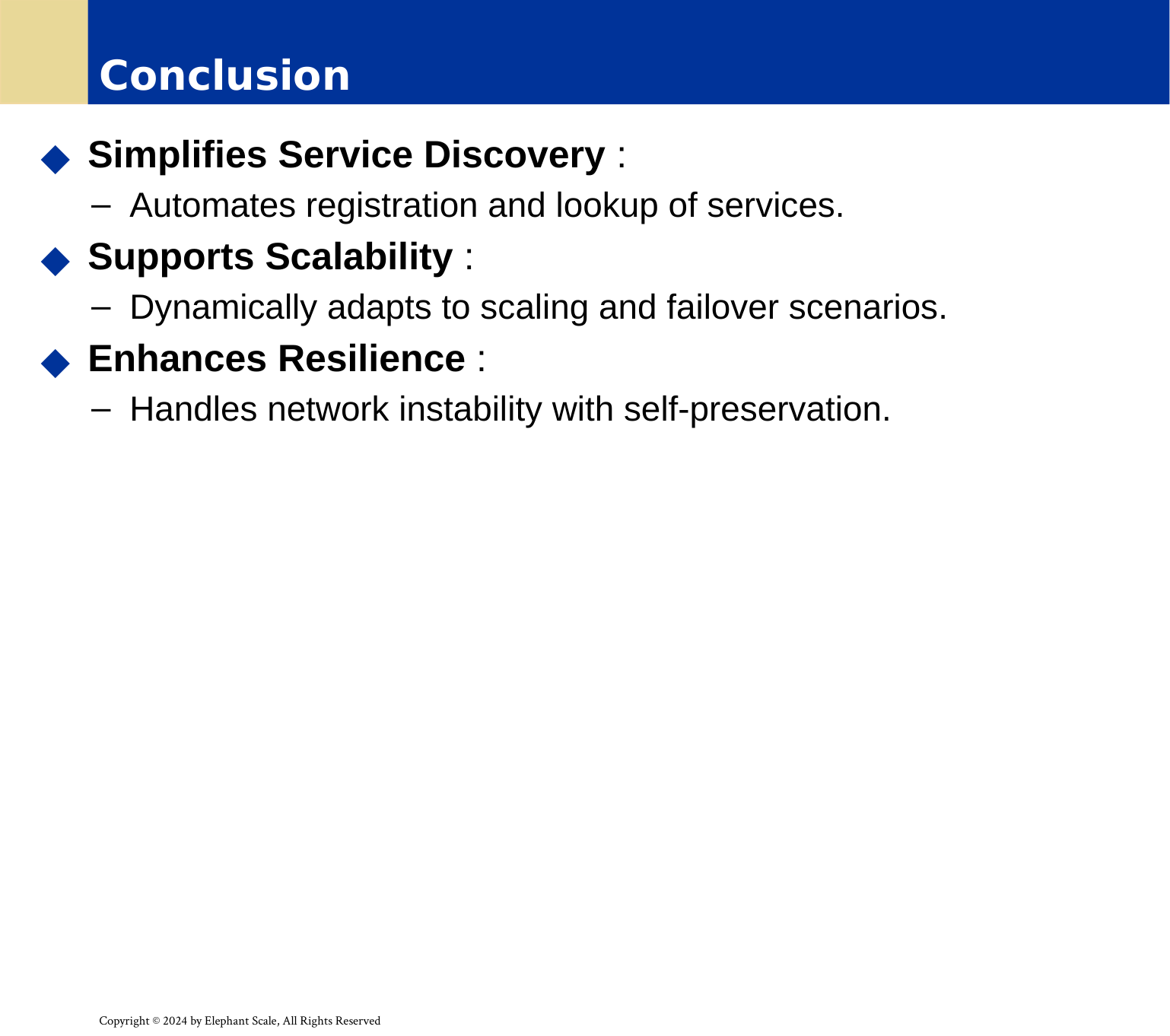

# Conclusion
 Simplifies Service Discovery :
 Automates registration and lookup of services.
 Supports Scalability :
 Dynamically adapts to scaling and failover scenarios.
 Enhances Resilience :
 Handles network instability with self-preservation.
Copyright © 2024 by Elephant Scale, All Rights Reserved